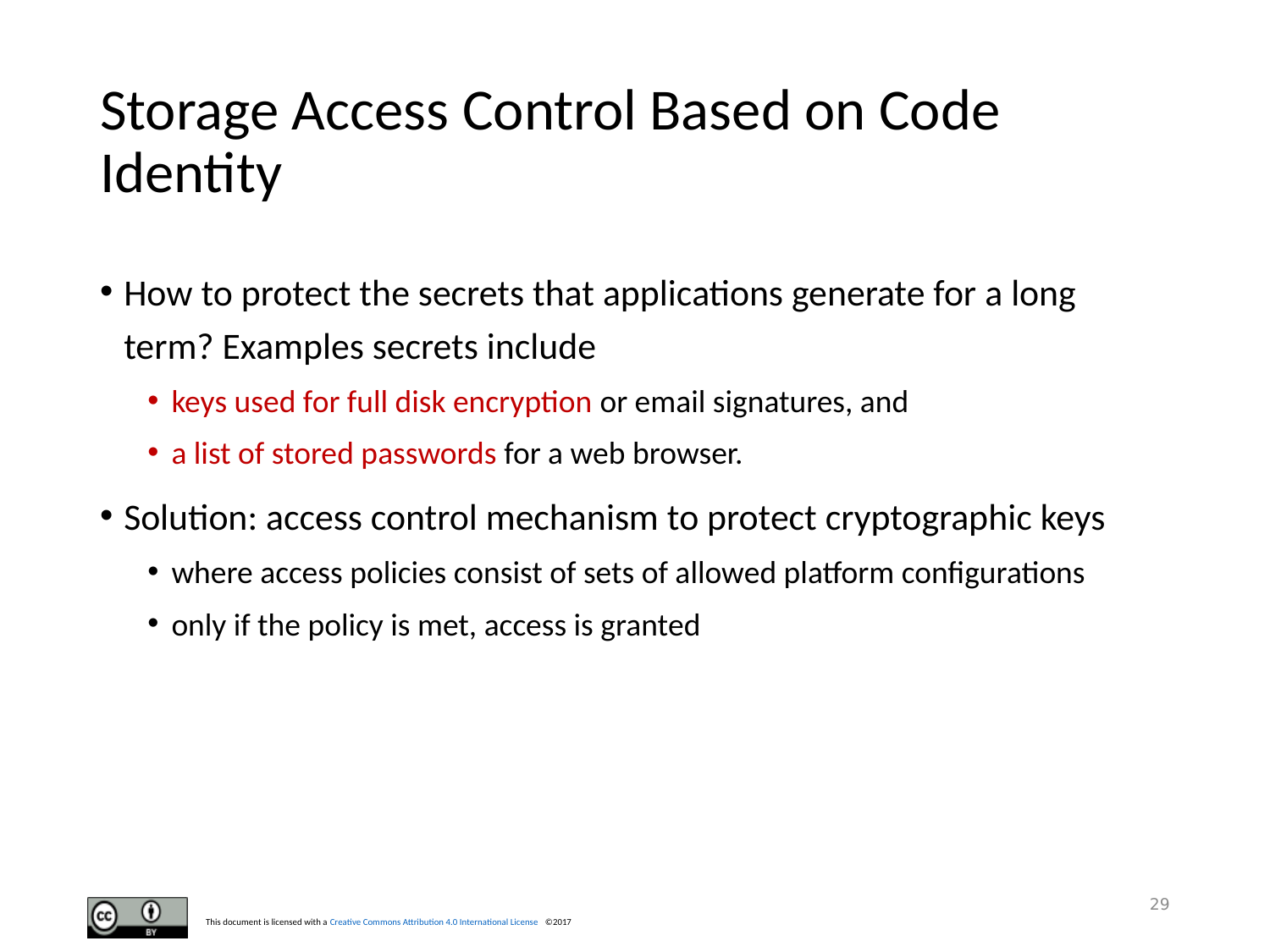

# Storage Access Control Based on Code Identity
How to protect the secrets that applications generate for a long term? Examples secrets include
keys used for full disk encryption or email signatures, and
a list of stored passwords for a web browser.
Solution: access control mechanism to protect cryptographic keys
where access policies consist of sets of allowed platform configurations
only if the policy is met, access is granted

29